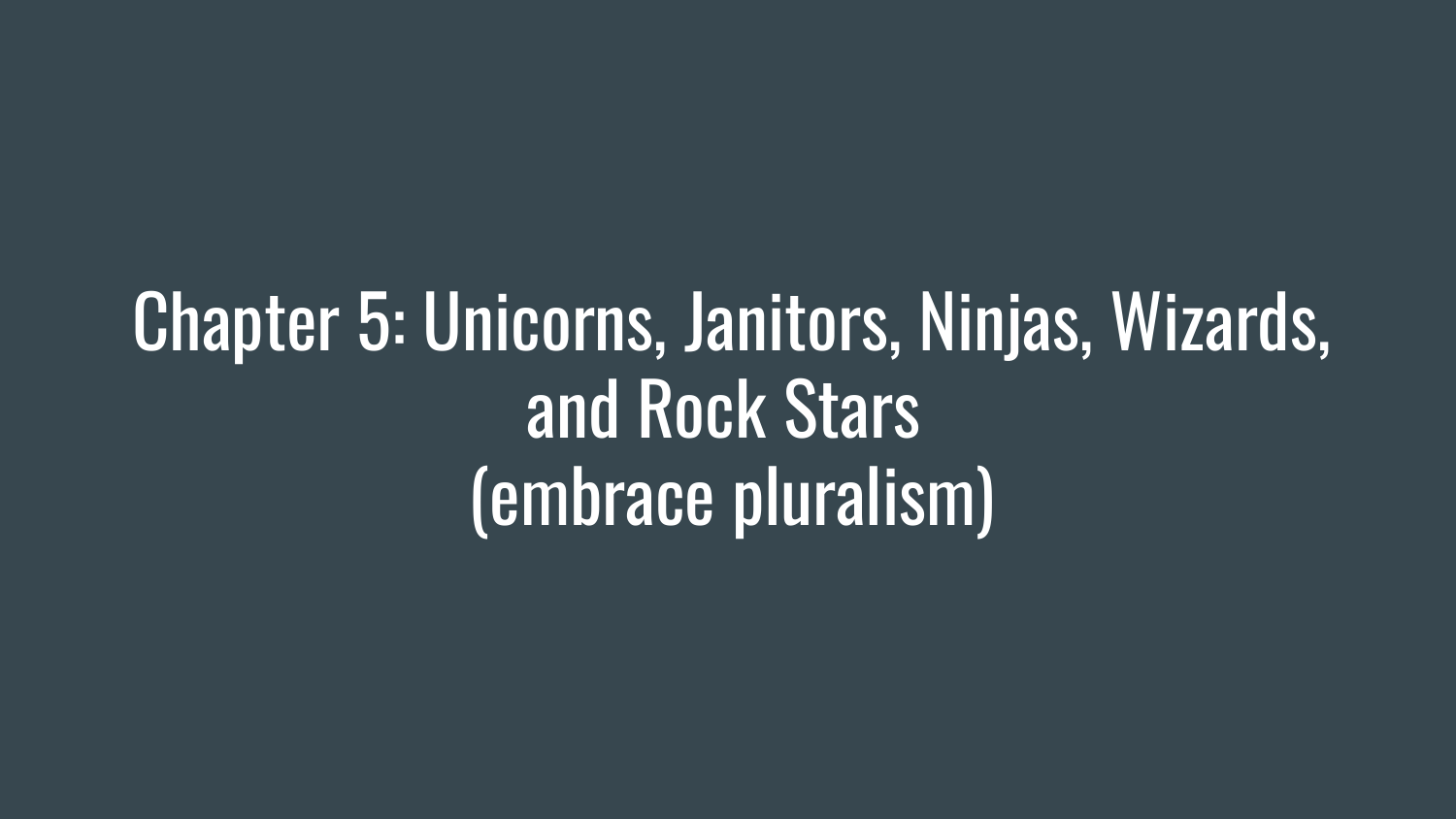

# Chapter 5: Unicorns, Janitors, Ninjas, Wizards, and Rock Stars
(embrace pluralism)